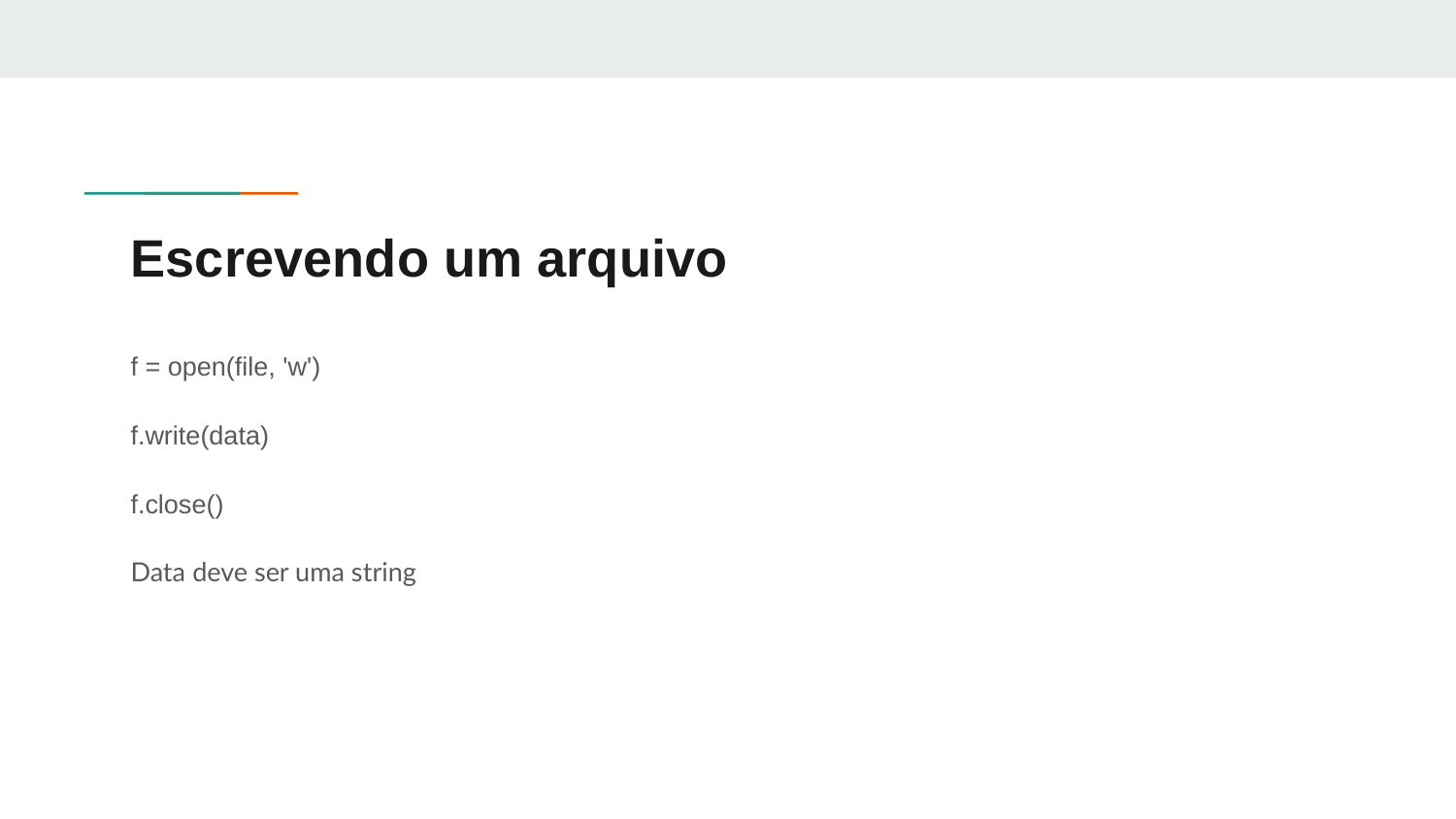

# Escrevendo um arquivo
f = open(file, 'w')
f.write(data)
f.close()
Data deve ser uma string